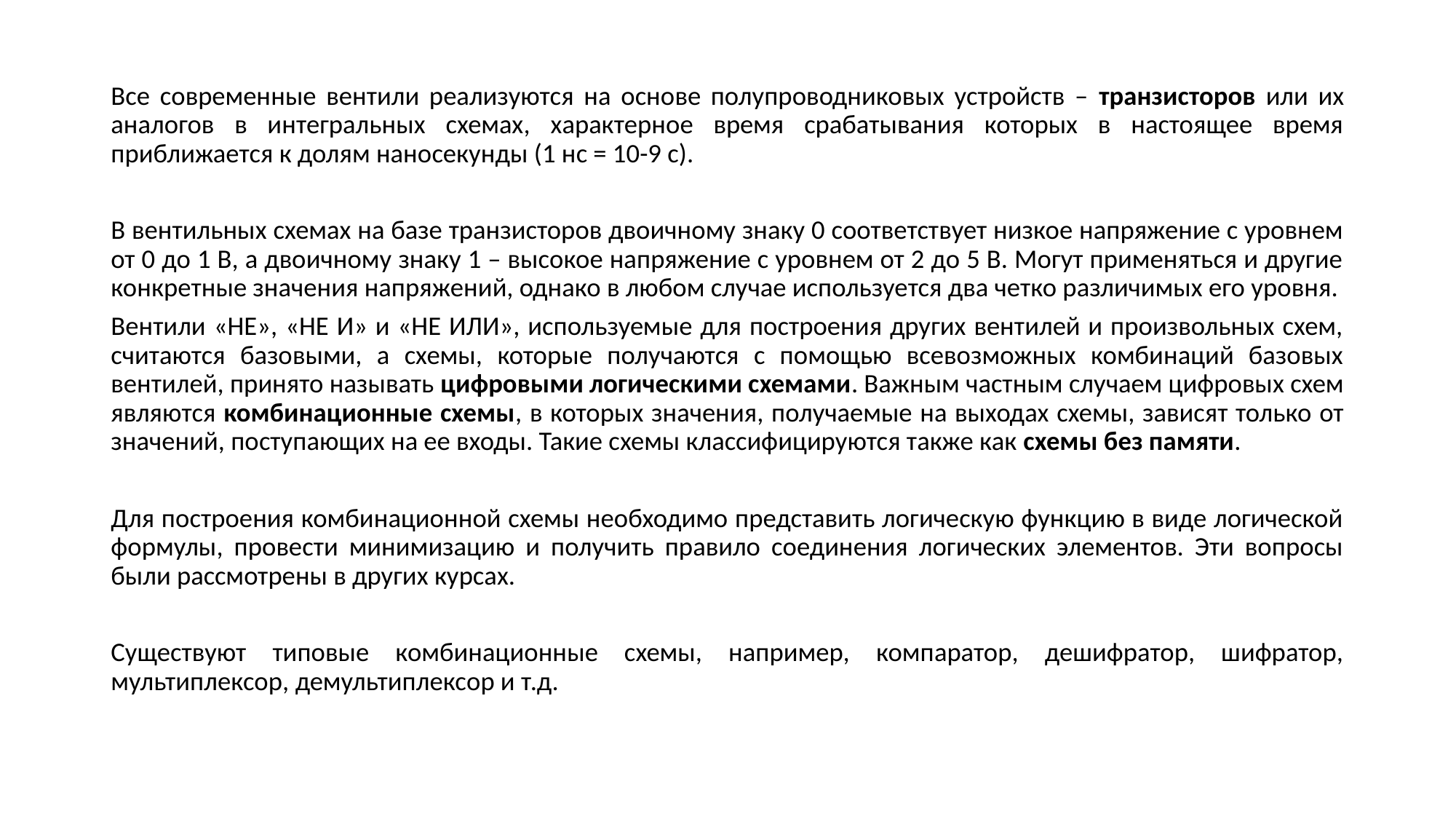

Все современные вентили реализуются на основе полупроводниковых устройств – транзисторов или их аналогов в интегральных схемах, характерное время срабатывания которых в настоящее время приближается к долям наносекунды (1 нс = 10-9 с).

В вентильных схемах на базе транзисторов двоичному знаку 0 соответствует низкое напряжение с уровнем от 0 до 1 В, а двоичному знаку 1 – высокое напряжение с уровнем от 2 до 5 В. Могут применяться и другие конкретные значения напряжений, однако в любом случае используется два четко различимых его уровня.
Вентили «НЕ», «НЕ И» и «НЕ ИЛИ», используемые для построения других вентилей и произвольных схем, считаются базовыми, а схемы, которые получаются с помощью всевозможных комбинаций базовых вентилей, принято называть цифровыми логическими схемами. Важным частным случаем цифровых схем являются комбинационные схемы, в которых значения, получаемые на выходах схемы, зависят только от значений, поступающих на ее входы. Такие схемы классифицируются также как схемы без памяти.

Для построения комбинационной схемы необходимо представить логическую функцию в виде логической формулы, провести минимизацию и получить правило соединения логических элементов. Эти вопросы были рассмотрены в других курсах.

Существуют типовые комбинационные схемы, например, компаратор, дешифратор, шифратор, мультиплексор, демультиплексор и т.д.